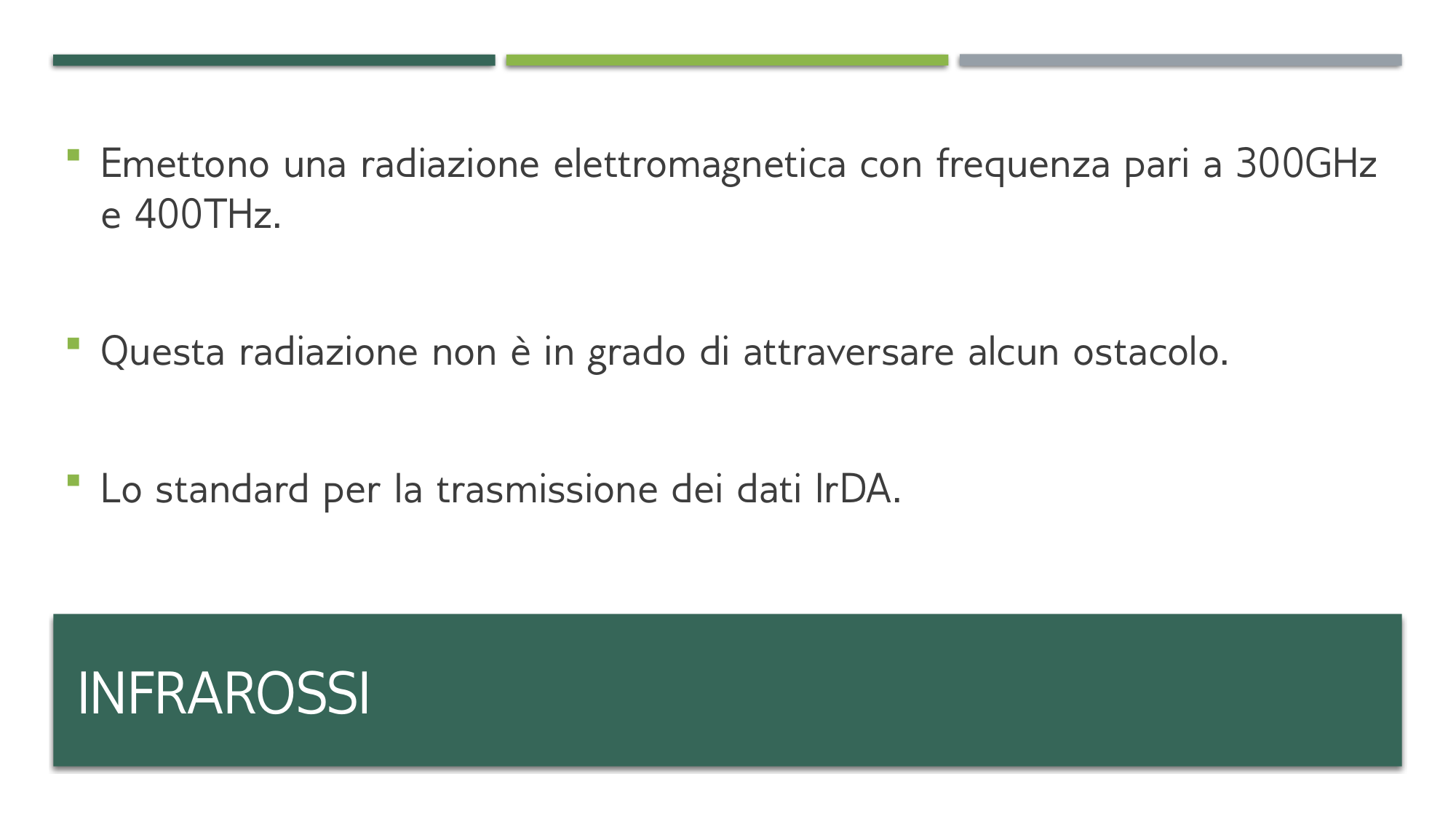

Emettono una radiazione elettromagnetica con frequenza pari a 300GHz e 400THz.

Questa radiazione non è in grado di attraversare alcun ostacolo.

Lo standard per la trasmissione dei dati IrDA.
# INFRAROSSI